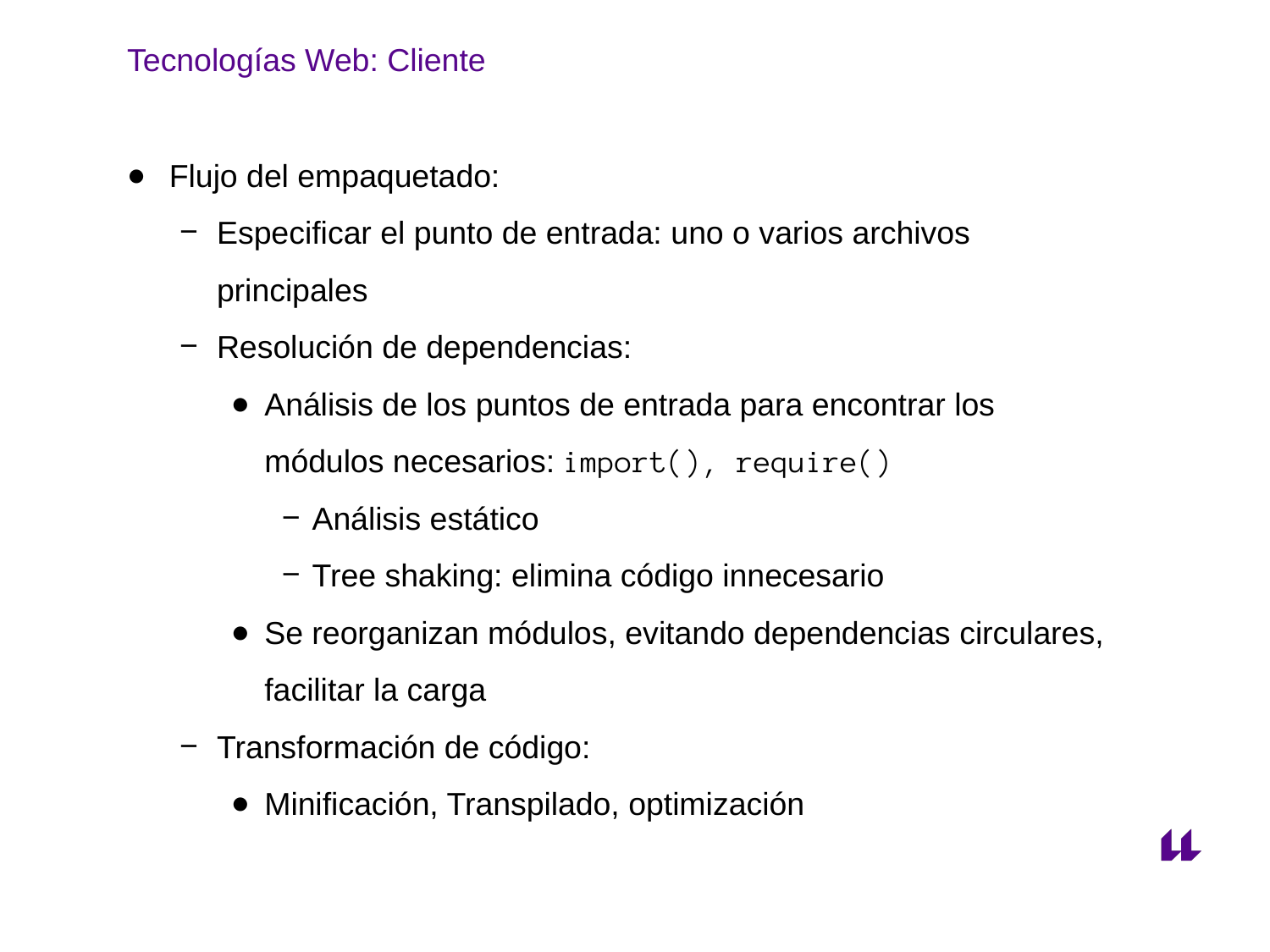

# Tecnologías Web: Cliente
Flujo del empaquetado:
Especificar el punto de entrada: uno o varios archivos principales
Resolución de dependencias:
Análisis de los puntos de entrada para encontrar los módulos necesarios: import(), require()
Análisis estático
Tree shaking: elimina código innecesario
Se reorganizan módulos, evitando dependencias circulares, facilitar la carga
Transformación de código:
Minificación, Transpilado, optimización